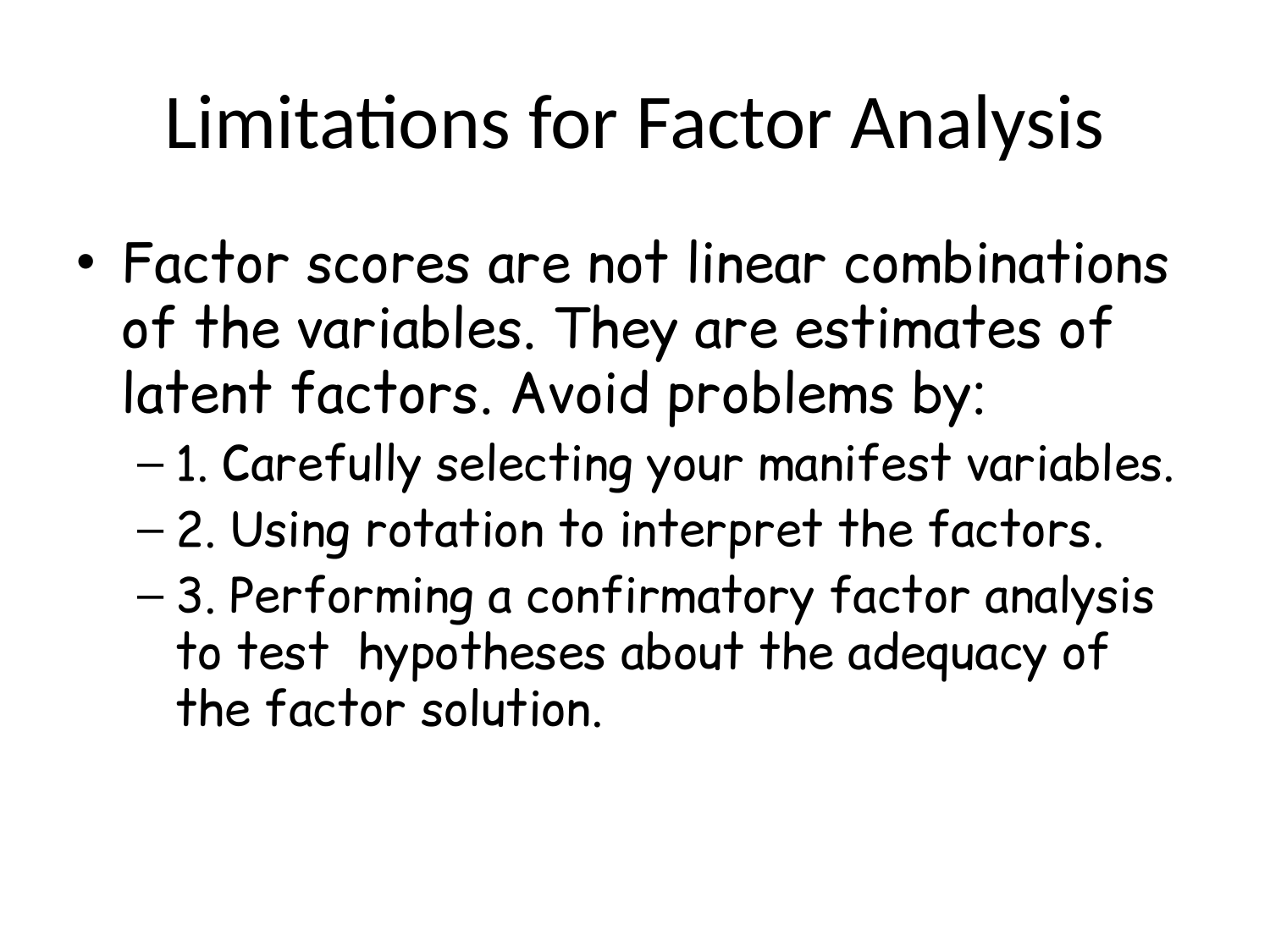

# Limitations for Factor Analysis
Factor scores are not linear combinations of the variables. They are estimates of latent factors. Avoid problems by:
1. Carefully selecting your manifest variables.
2. Using rotation to interpret the factors.
3. Performing a confirmatory factor analysis to test  hypotheses about the adequacy of the factor solution.